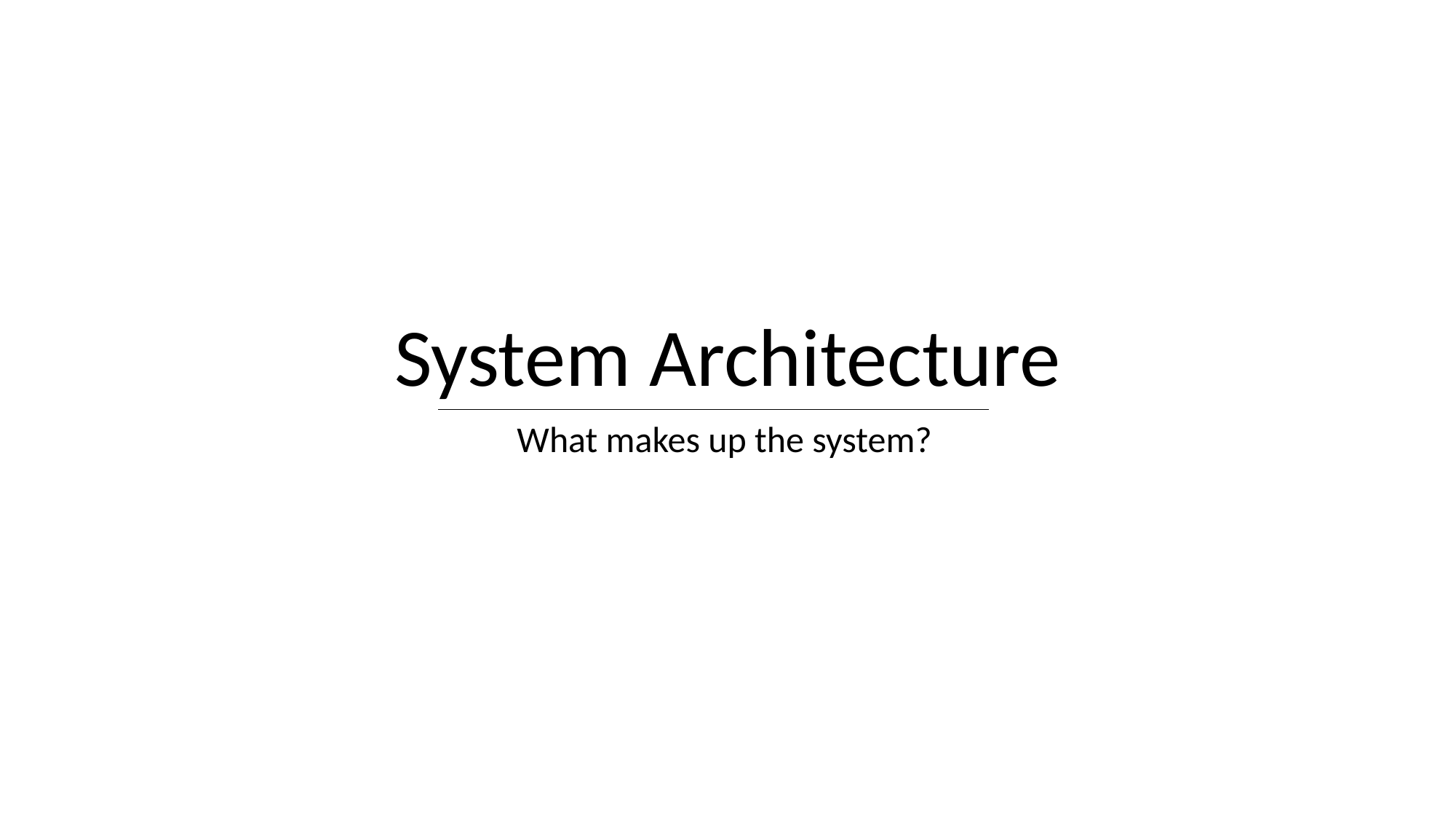

System Architecture
What makes up the system?